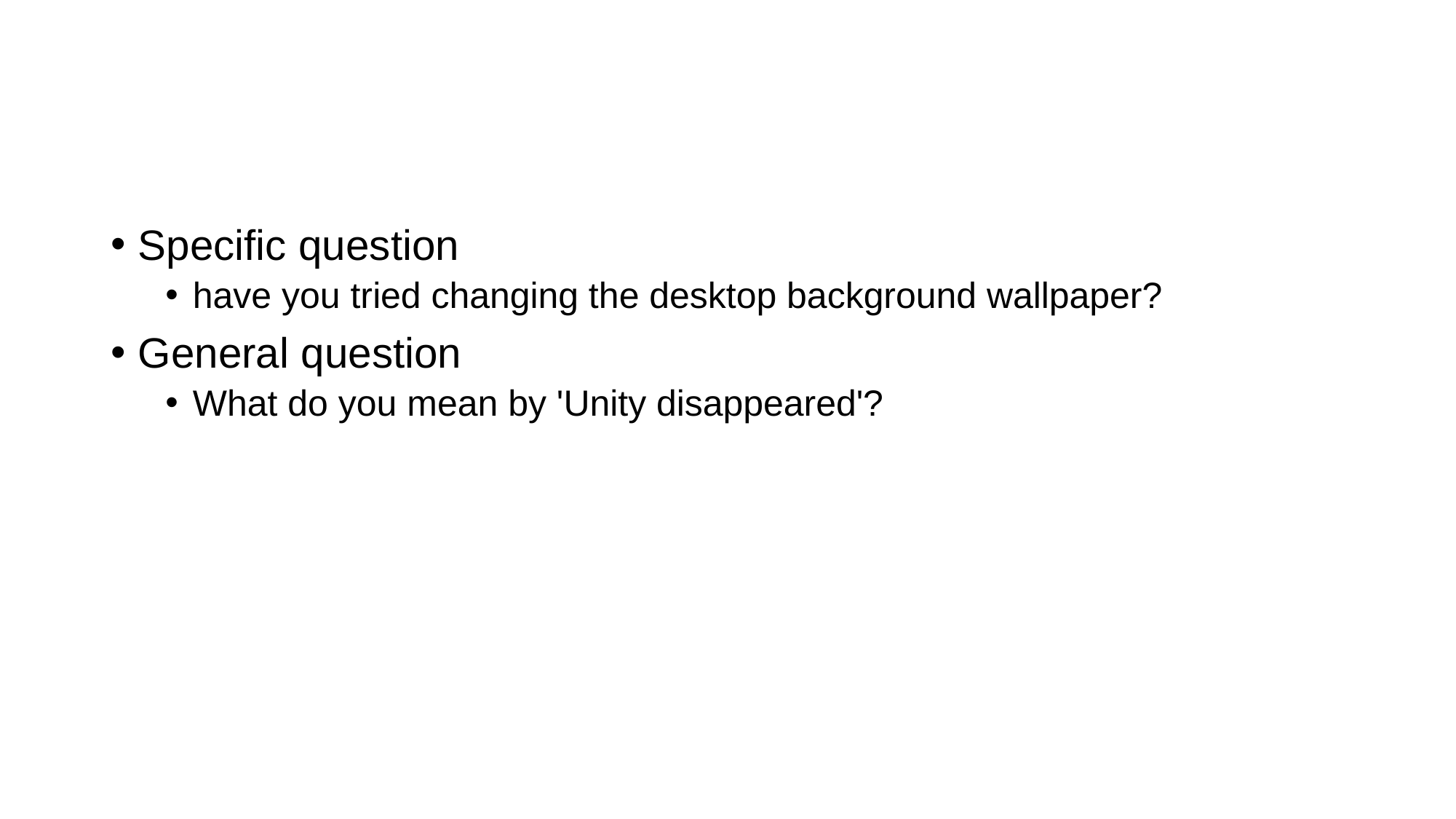

Specific question
have you tried changing the desktop background wallpaper?
General question
What do you mean by 'Unity disappeared'?